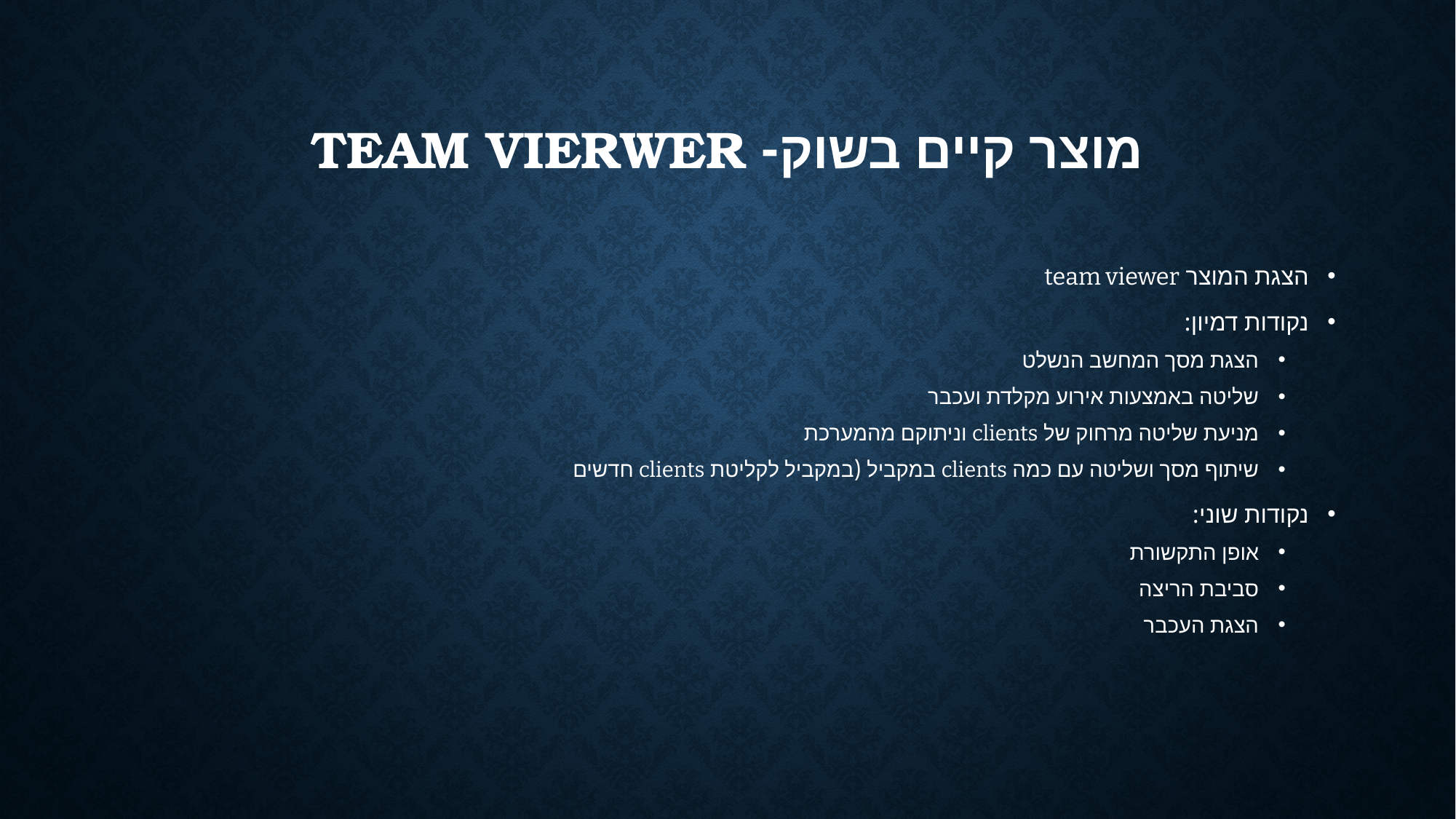

# מוצר קיים בשוק- team vierwer
הצגת המוצר team viewer
נקודות דמיון:
הצגת מסך המחשב הנשלט
שליטה באמצעות אירוע מקלדת ועכבר
מניעת שליטה מרחוק של clients וניתוקם מהמערכת
שיתוף מסך ושליטה עם כמה clients במקביל (במקביל לקליטת clients חדשים
נקודות שוני:
אופן התקשורת
סביבת הריצה
הצגת העכבר